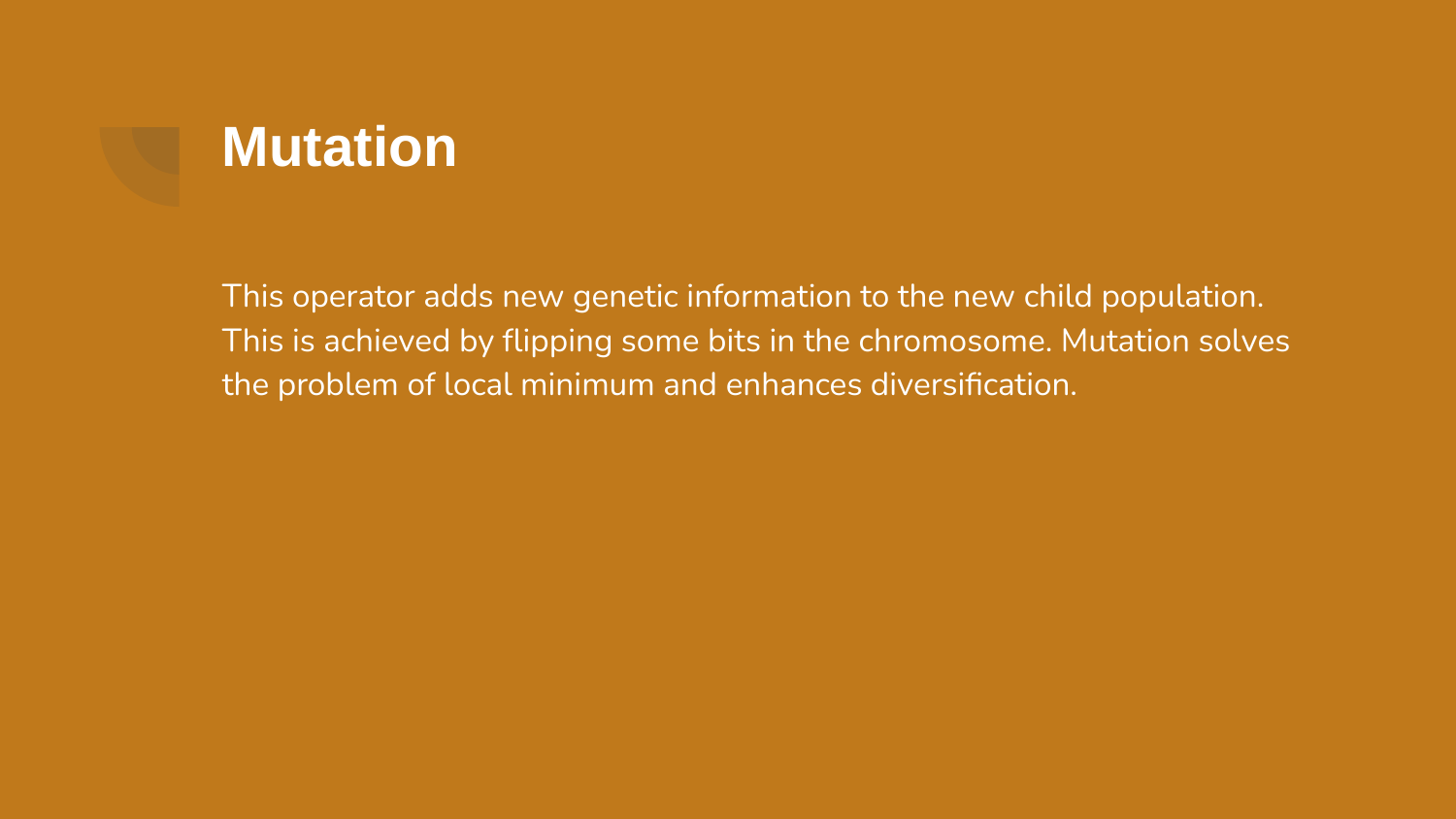

# Mutation
This operator adds new genetic information to the new child population. This is achieved by flipping some bits in the chromosome. Mutation solves the problem of local minimum and enhances diversification.